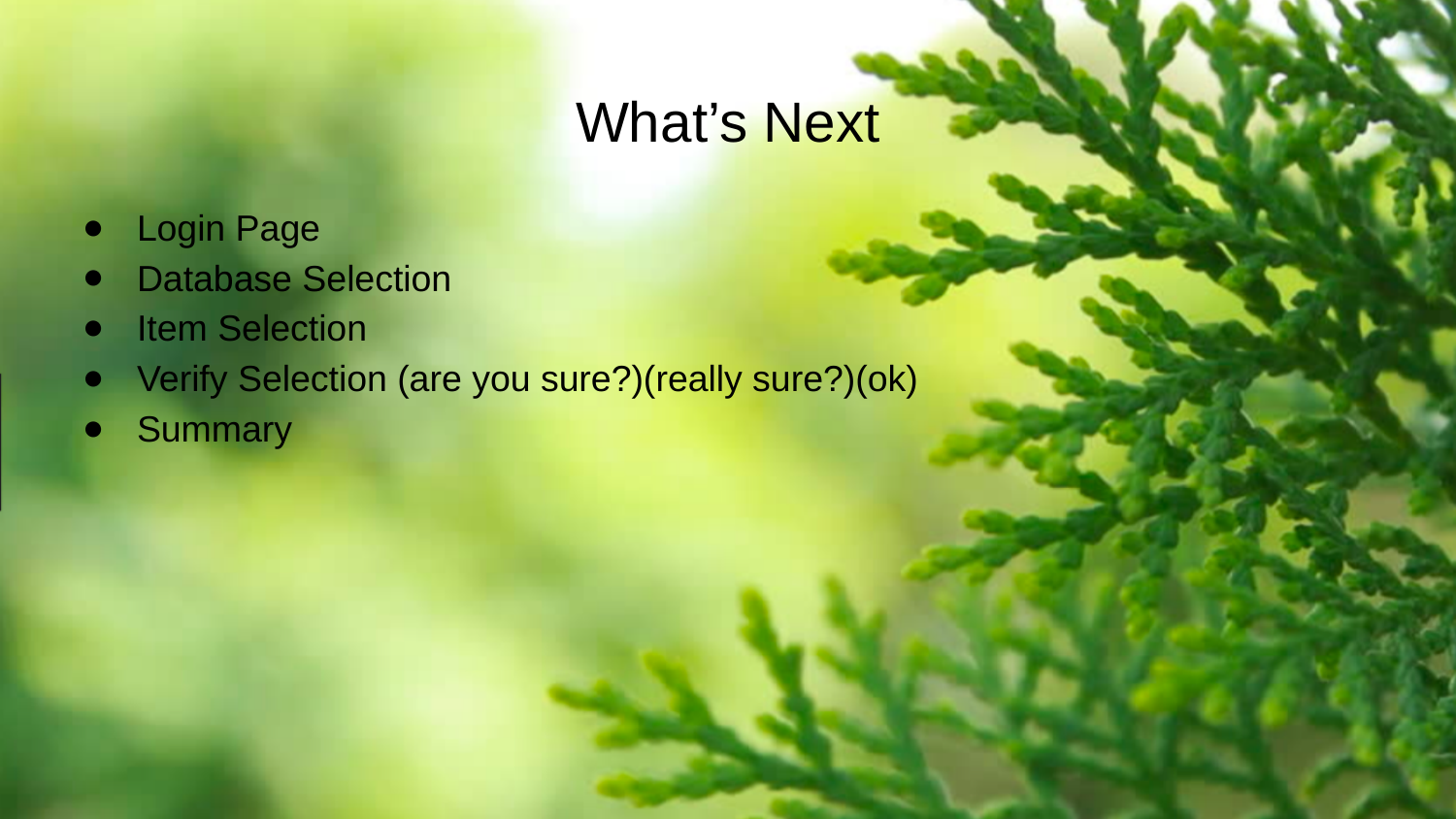

# What’s Next
Login Page
Database Selection
Item Selection
Verify Selection (are you sure?)(really sure?)(ok)
Summary